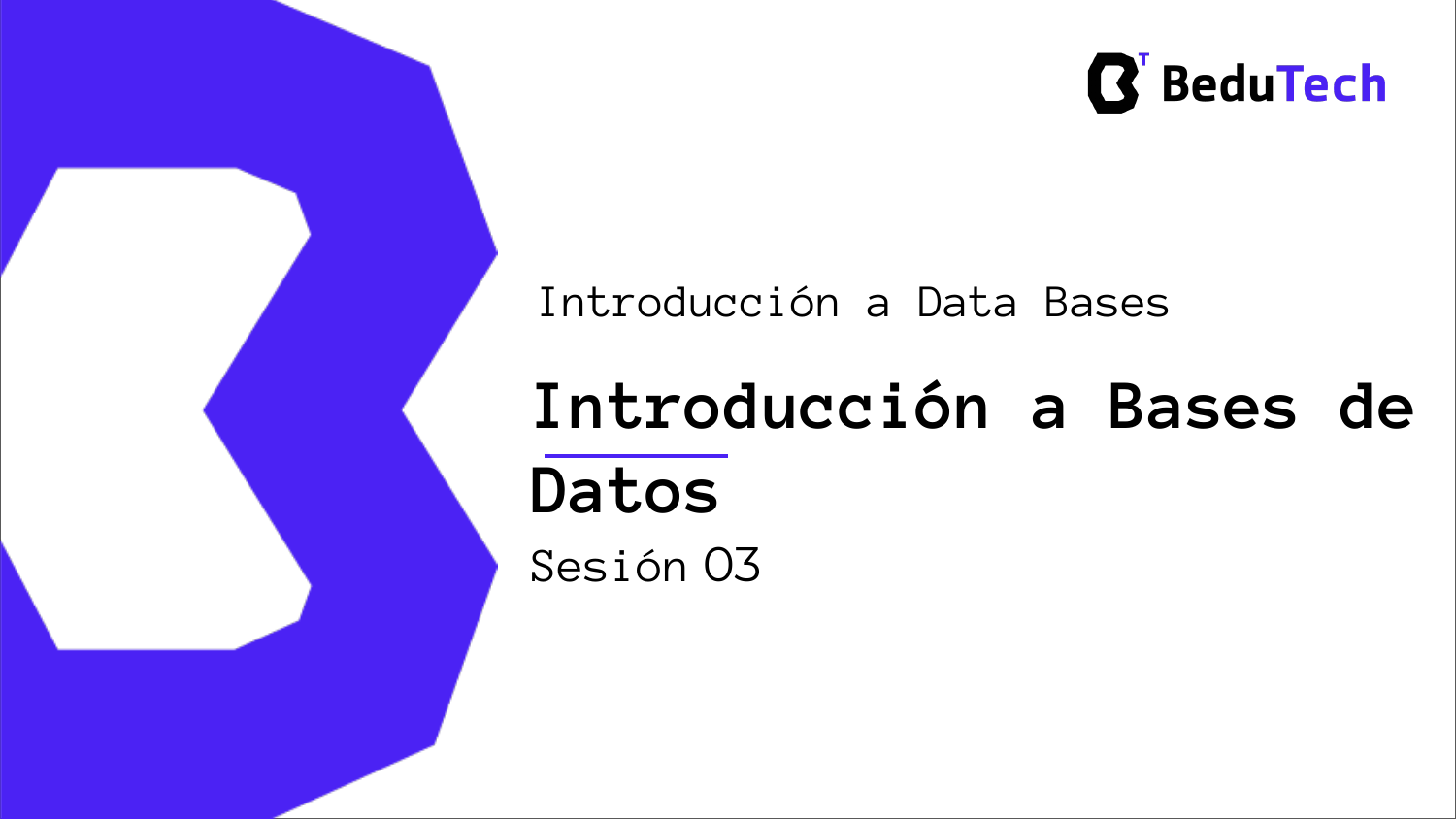

Introducción a Data Bases

# Introducción a Bases de Datos
Sesión 03